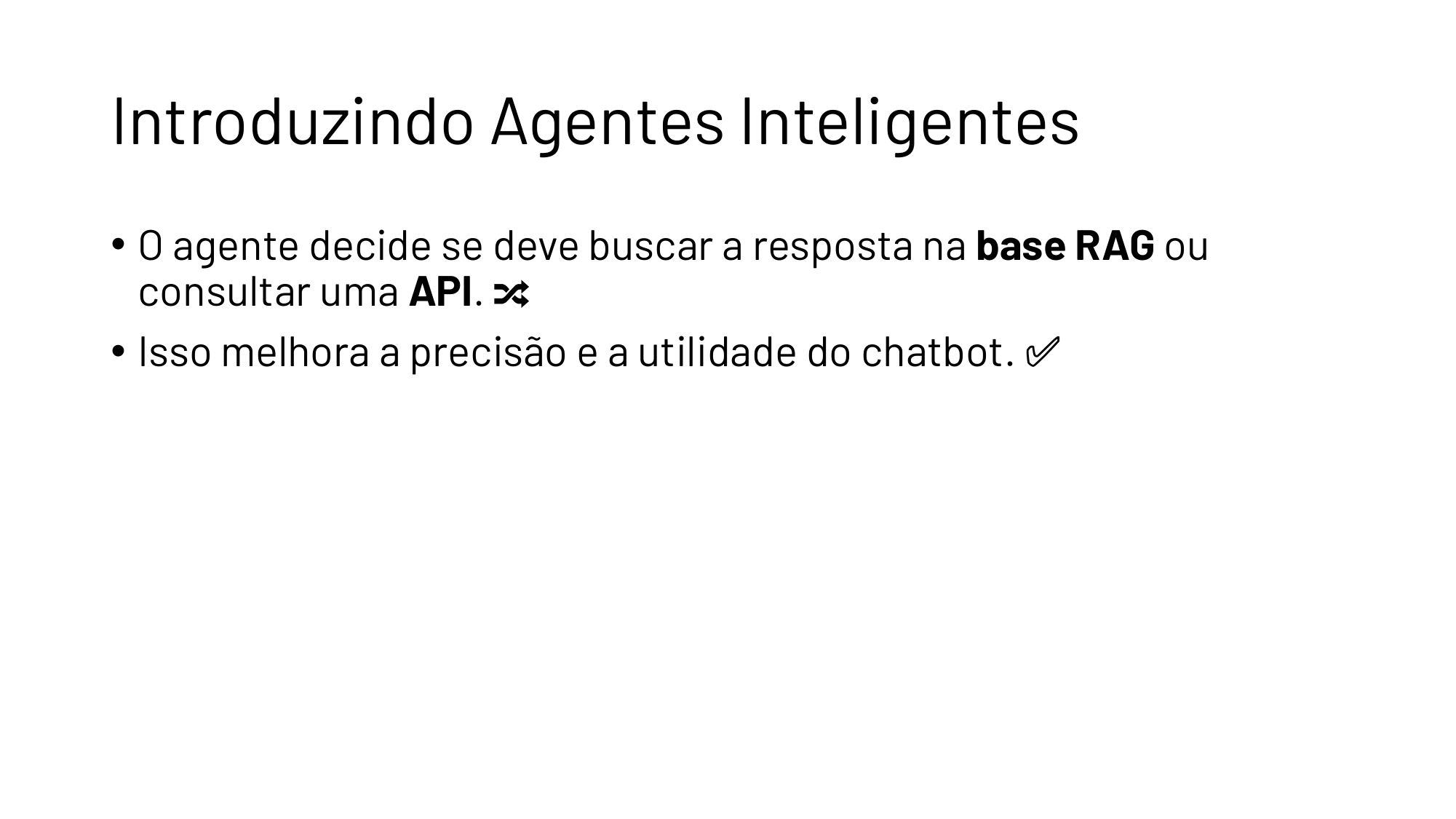

# Introduzindo Agentes Inteligentes
O agente decide se deve buscar a resposta na base RAG ou consultar uma API. 🔀
Isso melhora a precisão e a utilidade do chatbot. ✅